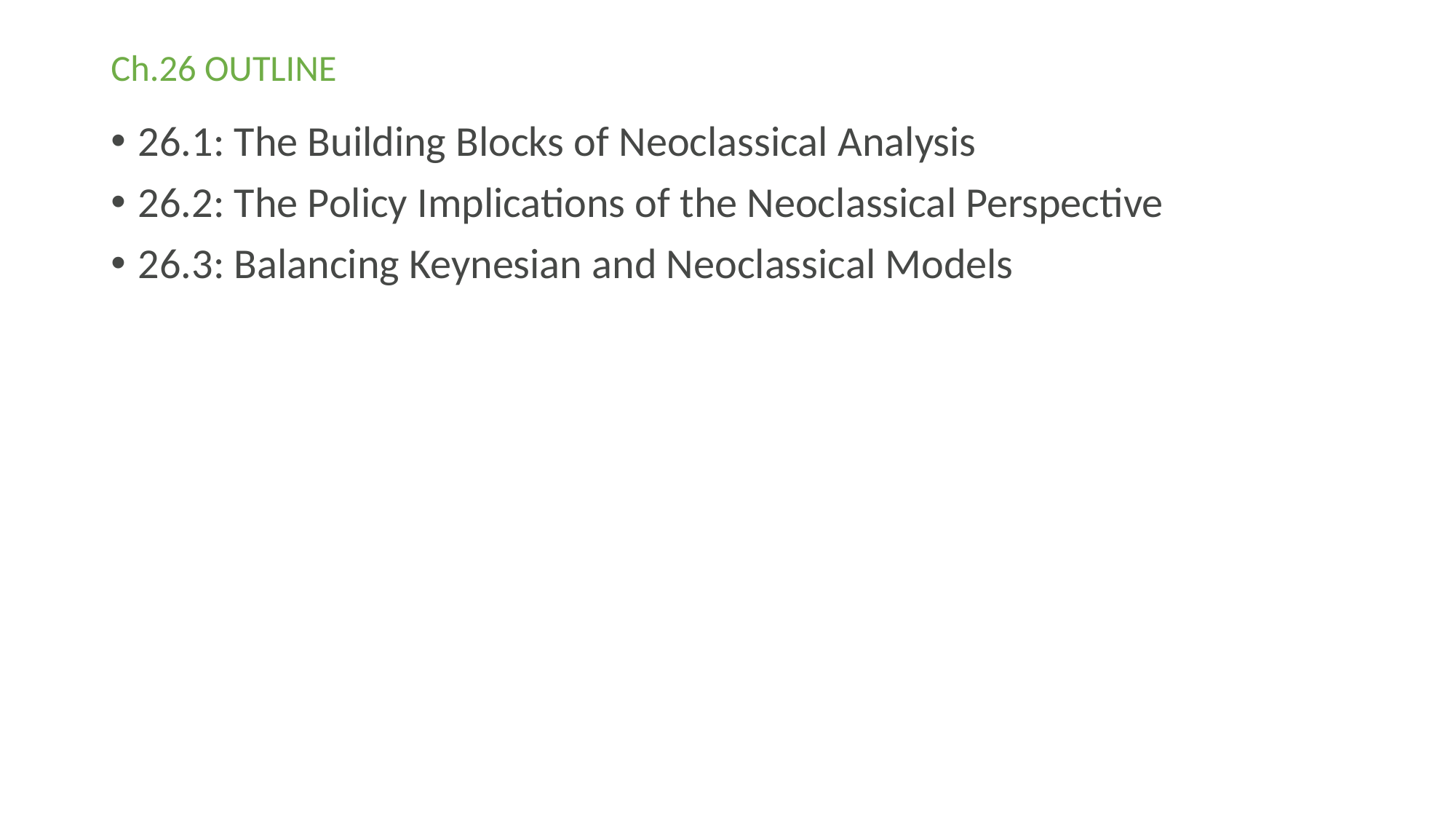

# Ch.26 OUTLINE
26.1: The Building Blocks of Neoclassical Analysis
26.2: The Policy Implications of the Neoclassical Perspective
26.3: Balancing Keynesian and Neoclassical Models